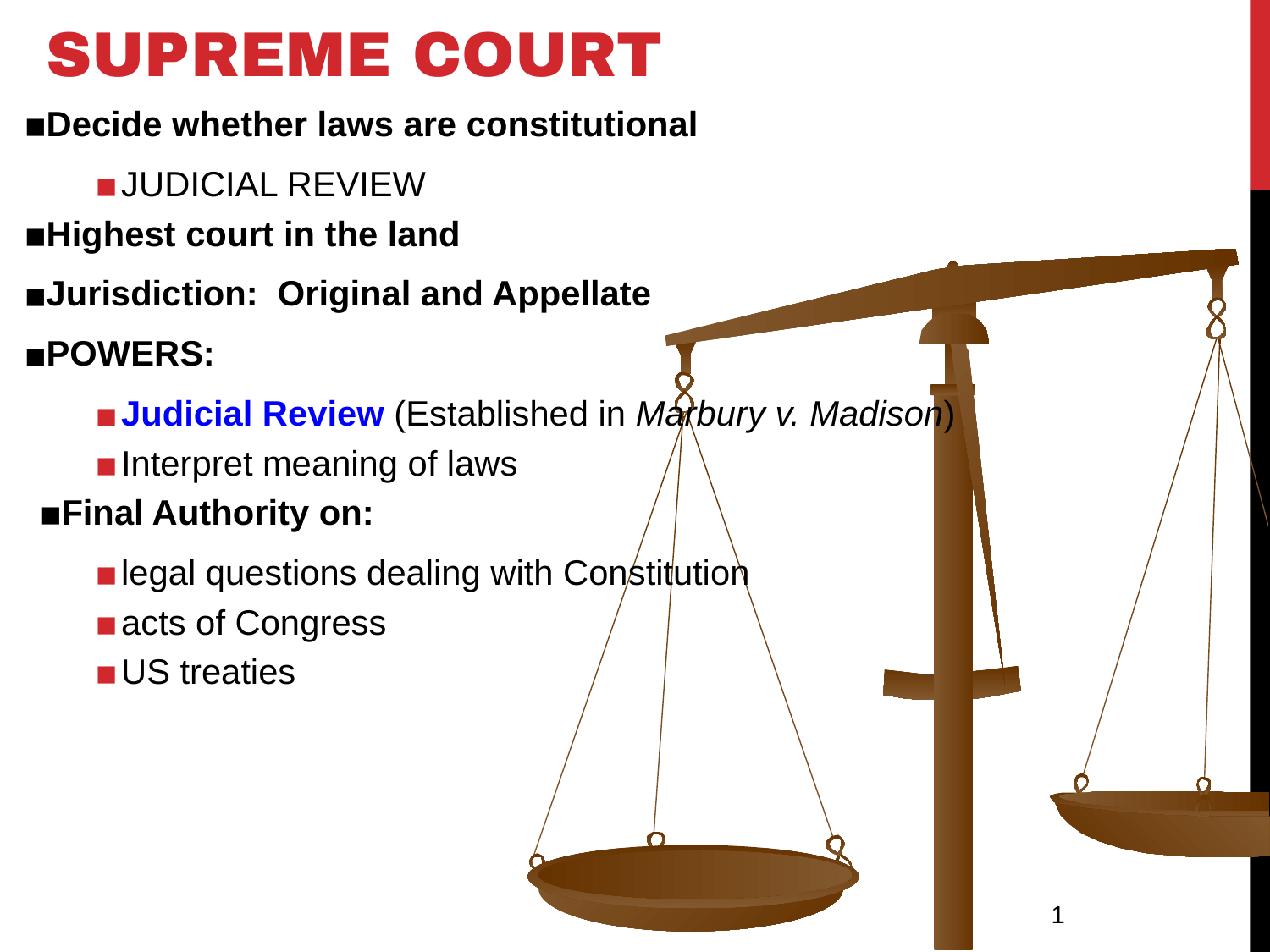

SUPREME COURT
Decide whether laws are constitutional
JUDICIAL REVIEW
Highest court in the land
Jurisdiction:  Original and Appellate
POWERS:
Judicial Review (Established in Marbury v. Madison)
Interpret meaning of laws
Final Authority on:
legal questions dealing with Constitution
acts of Congress
US treaties

1